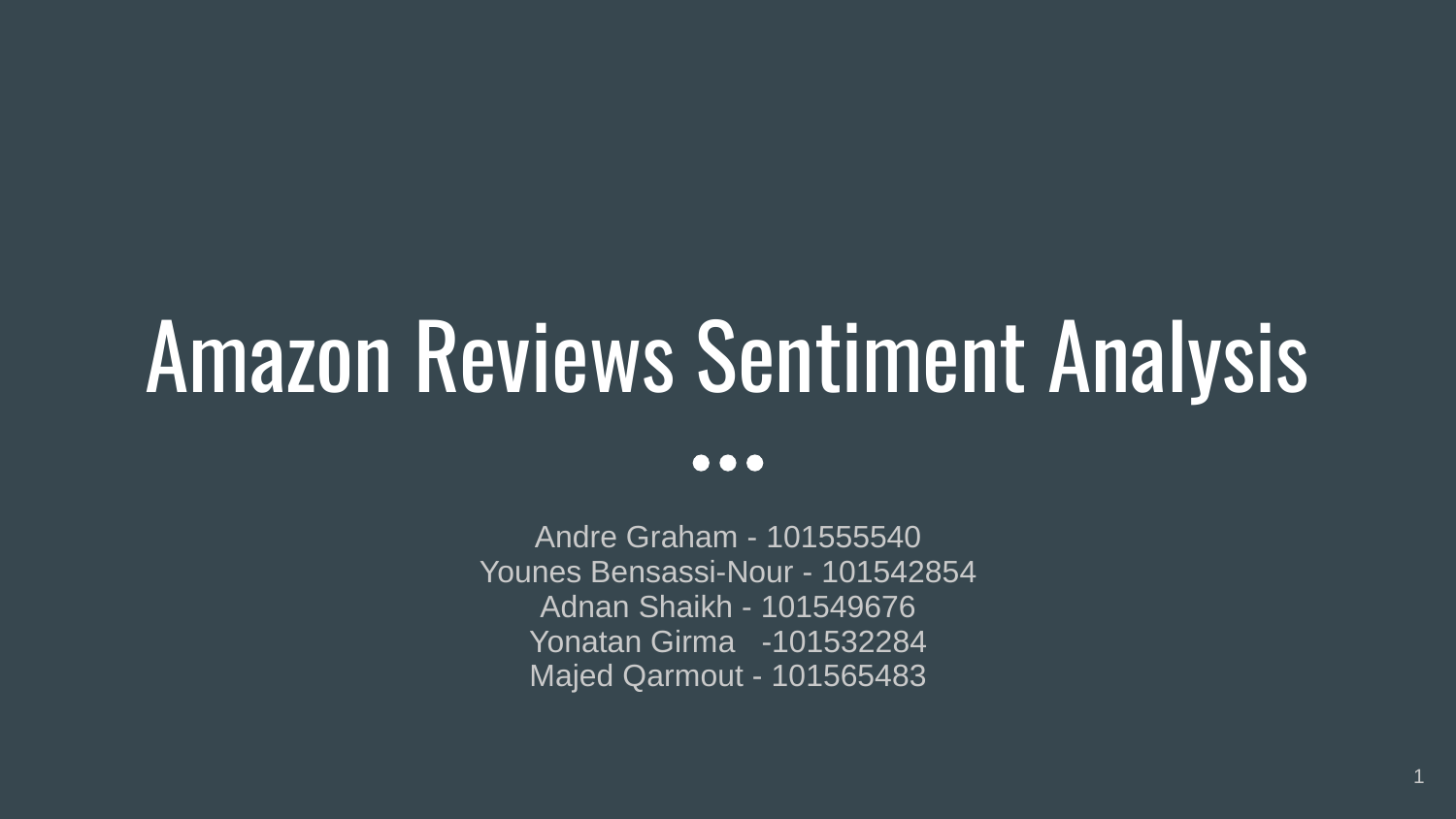

# Amazon Reviews Sentiment Analysis
Andre Graham - 101555540
Younes Bensassi-Nour - 101542854
Adnan Shaikh - 101549676
Yonatan Girma   -101532284
Majed Qarmout - 101565483
1